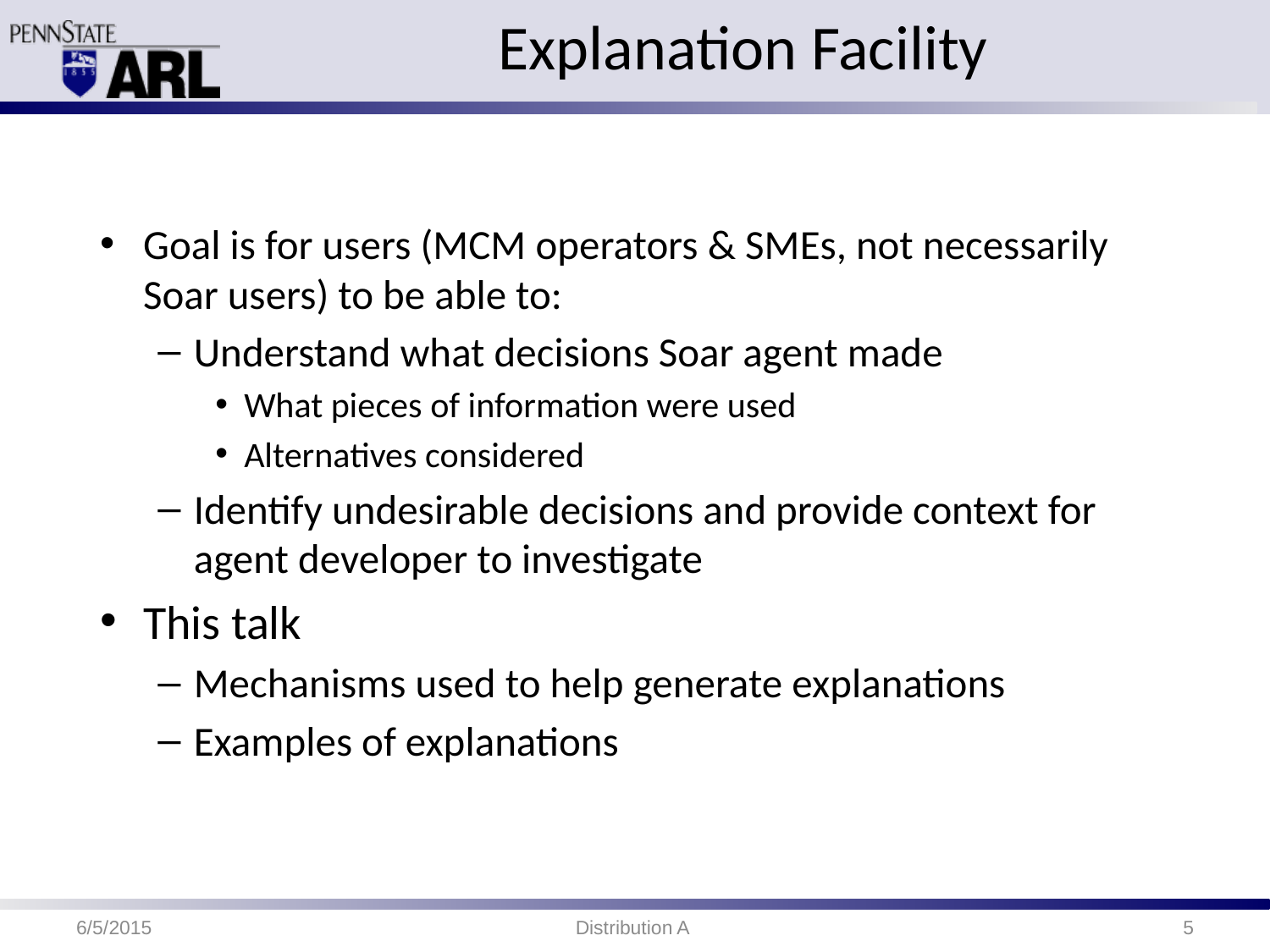

# Explanation Facility
Goal is for users (MCM operators & SMEs, not necessarily Soar users) to be able to:
Understand what decisions Soar agent made
What pieces of information were used
Alternatives considered
Identify undesirable decisions and provide context for agent developer to investigate
This talk
Mechanisms used to help generate explanations
Examples of explanations
6/5/2015
Distribution A
5